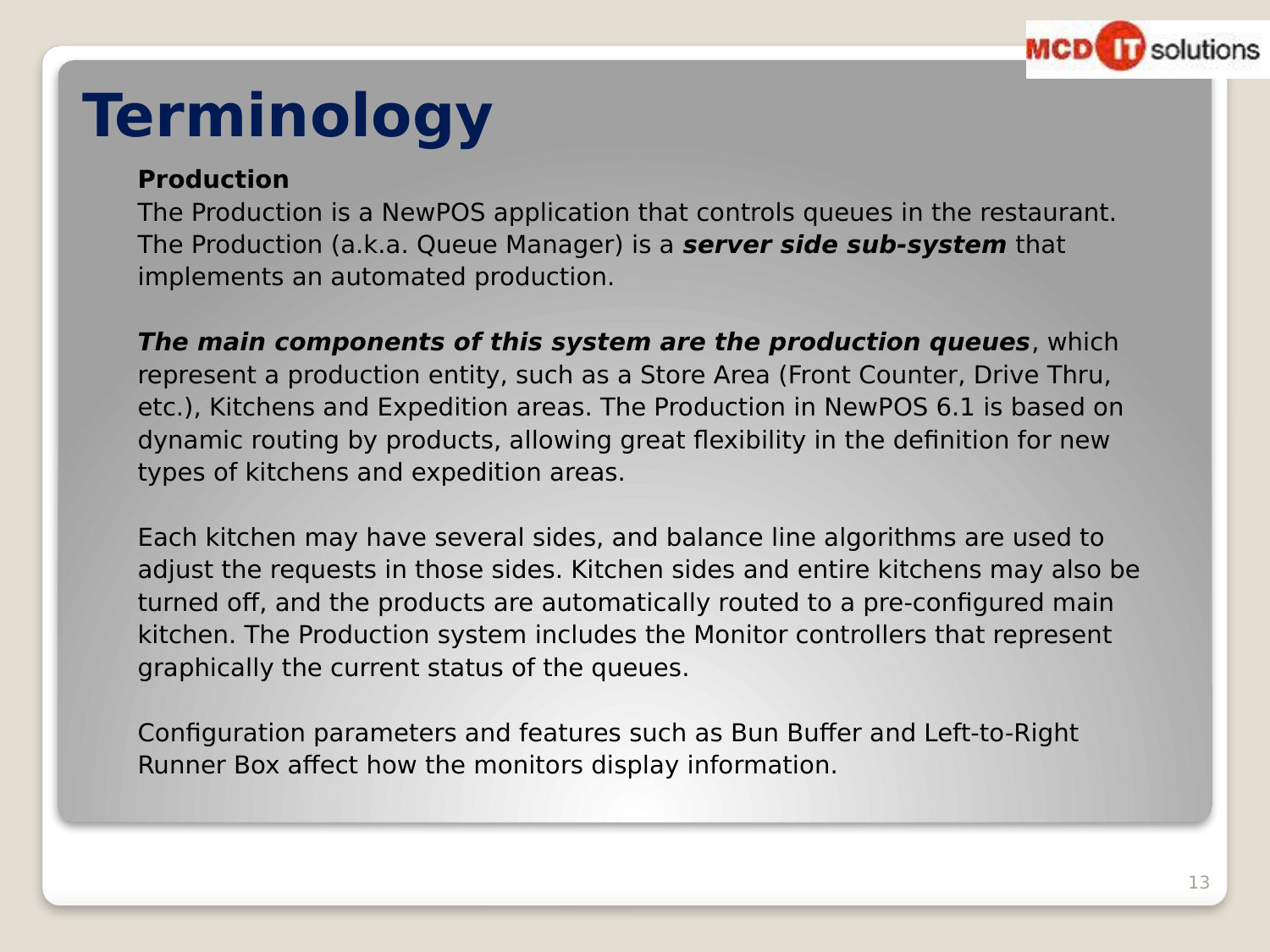

# Terminology
Production
The Production is a NewPOS application that controls queues in the restaurant. The Production (a.k.a. Queue Manager) is a server side sub-system that implements an automated production.

The main components of this system are the production queues, which represent a production entity, such as a Store Area (Front Counter, Drive Thru, etc.), Kitchens and Expedition areas. The Production in NewPOS 6.1 is based on dynamic routing by products, allowing great flexibility in the definition for new types of kitchens and expedition areas.

Each kitchen may have several sides, and balance line algorithms are used to adjust the requests in those sides. Kitchen sides and entire kitchens may also be turned off, and the products are automatically routed to a pre-configured main kitchen. The Production system includes the Monitor controllers that represent graphically the current status of the queues.

Configuration parameters and features such as Bun Buffer and Left-to-Right Runner Box affect how the monitors display information.

13